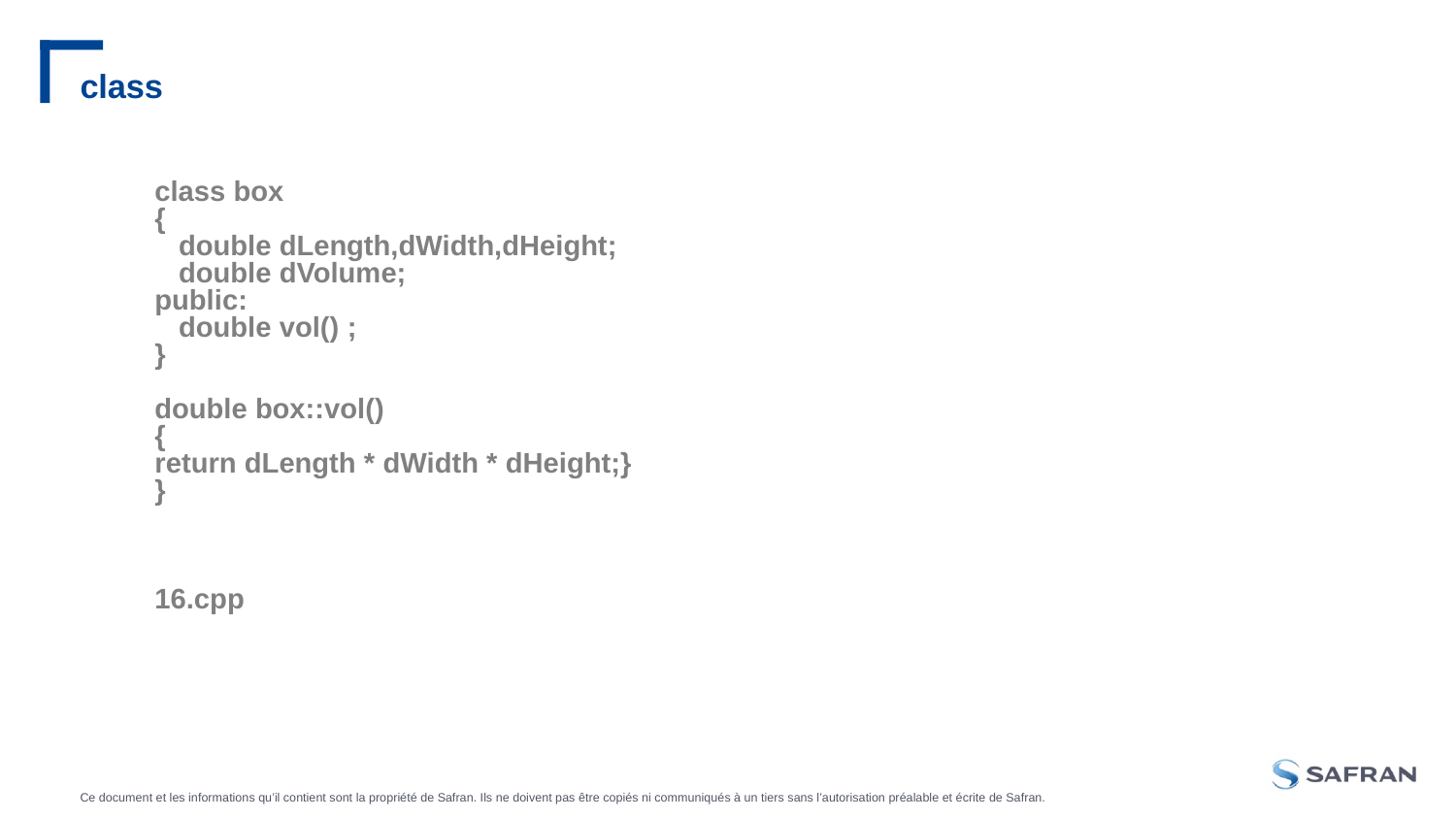

# class
class box
{
   double dLength,dWidth,dHeight;
   double dVolume;
public:
   double vol() ;
}

double box::vol()
{
return dLength * dWidth * dHeight;}
}

16.cpp